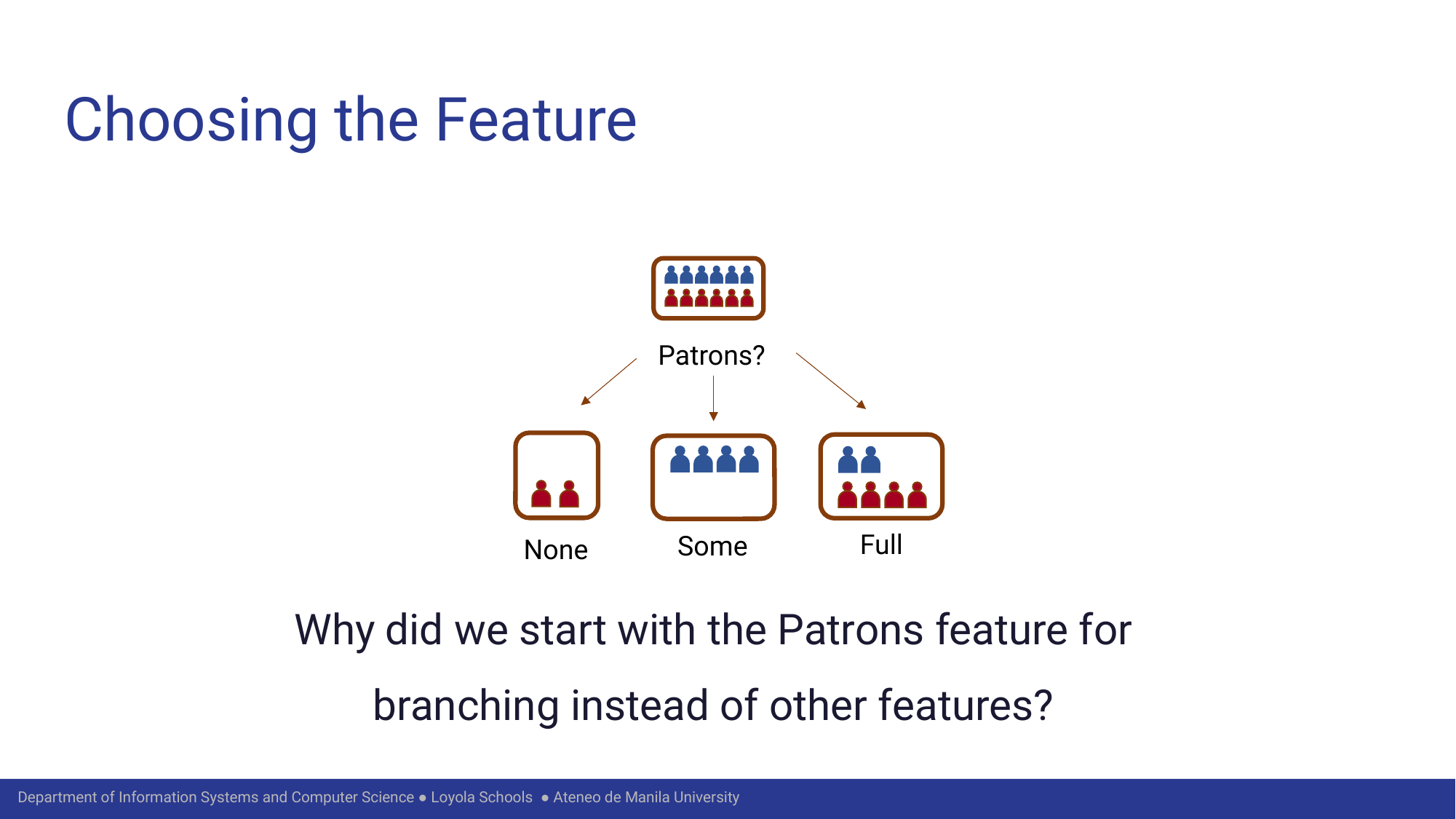

# Choosing the Feature

Patrons?

Full
Some
None
Why did we start with the Patrons feature for branching instead of other features?